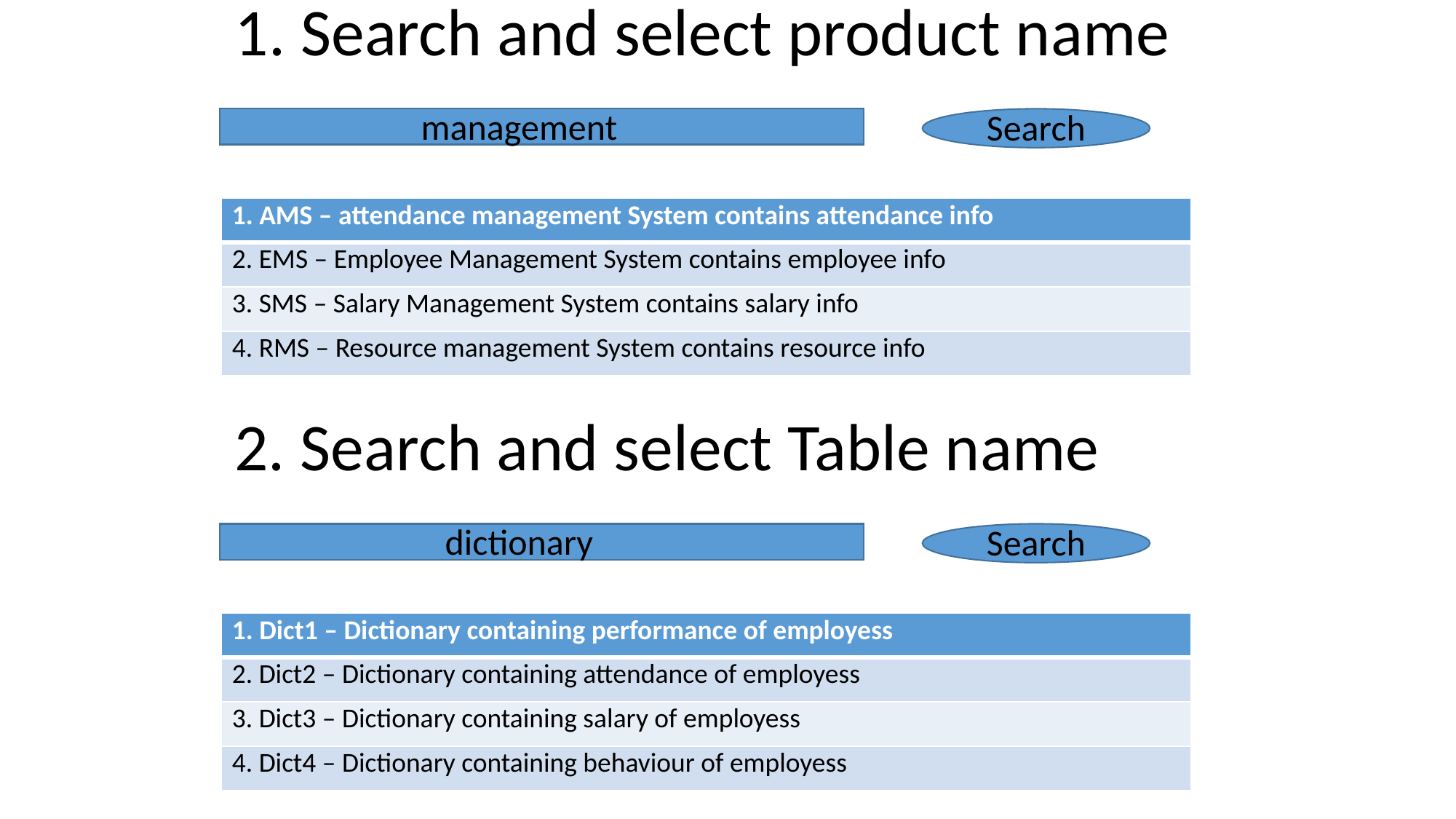

1. Search and select product name
management
Search

| 1. AMS – attendance management System contains attendance info |
| --- |
| 2. EMS – Employee Management System contains employee info |
| 3. SMS – Salary Management System contains salary info |
| 4. RMS – Resource management System contains resource info |
2. Search and select Table name
dictionary
Search

| 1. Dict1 – Dictionary containing performance of employess |
| --- |
| 2. Dict2 – Dictionary containing attendance of employess |
| 3. Dict3 – Dictionary containing salary of employess |
| 4. Dict4 – Dictionary containing behaviour of employess |